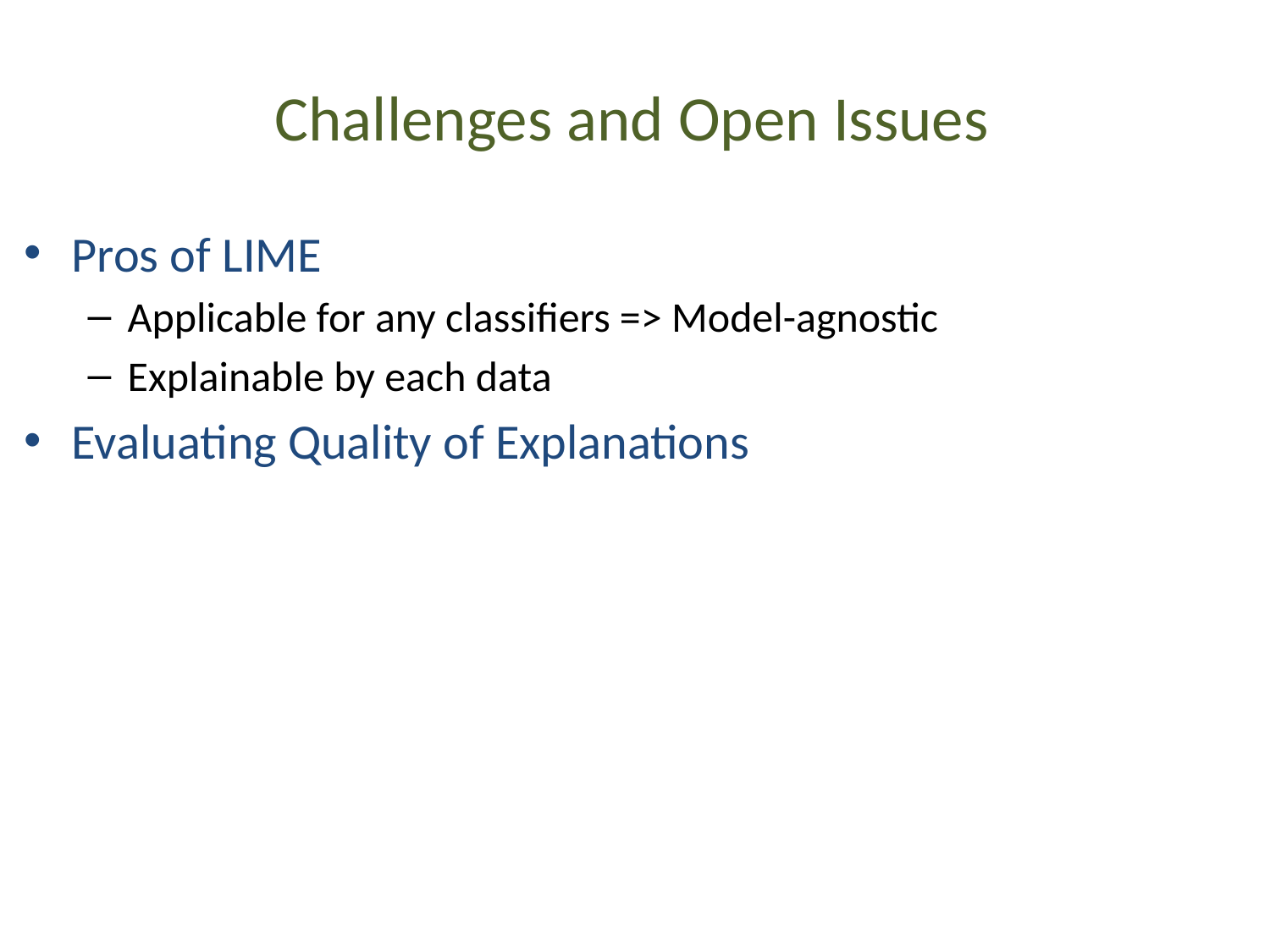

# Challenges and Open Issues
Pros of LIME
Applicable for any classifiers => Model-agnostic
Explainable by each data
Evaluating Quality of Explanations